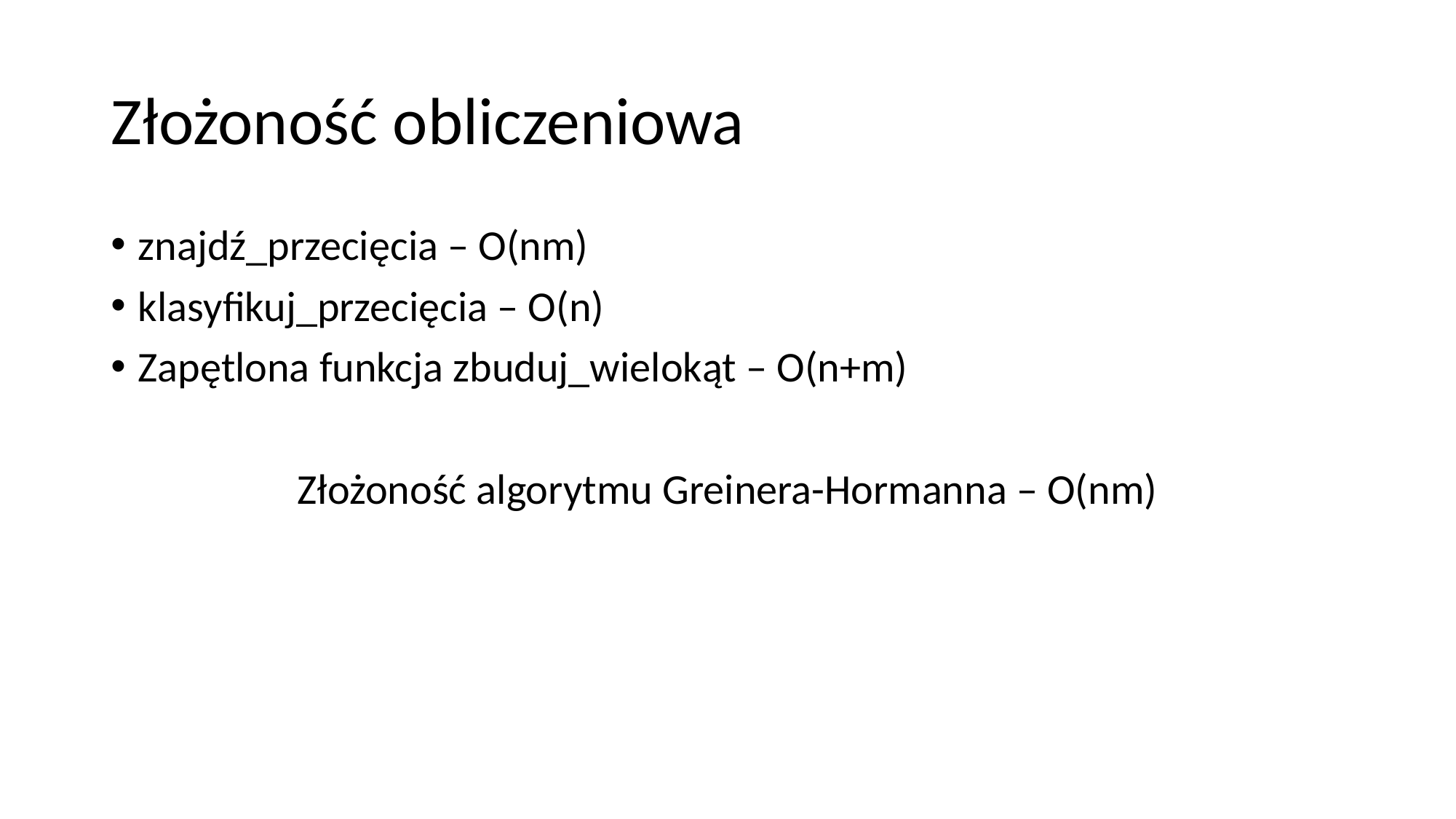

# Złożoność obliczeniowa
znajdź_przecięcia – O(nm)
klasyfikuj_przecięcia – O(n)
Zapętlona funkcja zbuduj_wielokąt – O(n+m)

Złożoność algorytmu Greinera-Hormanna – O(nm)